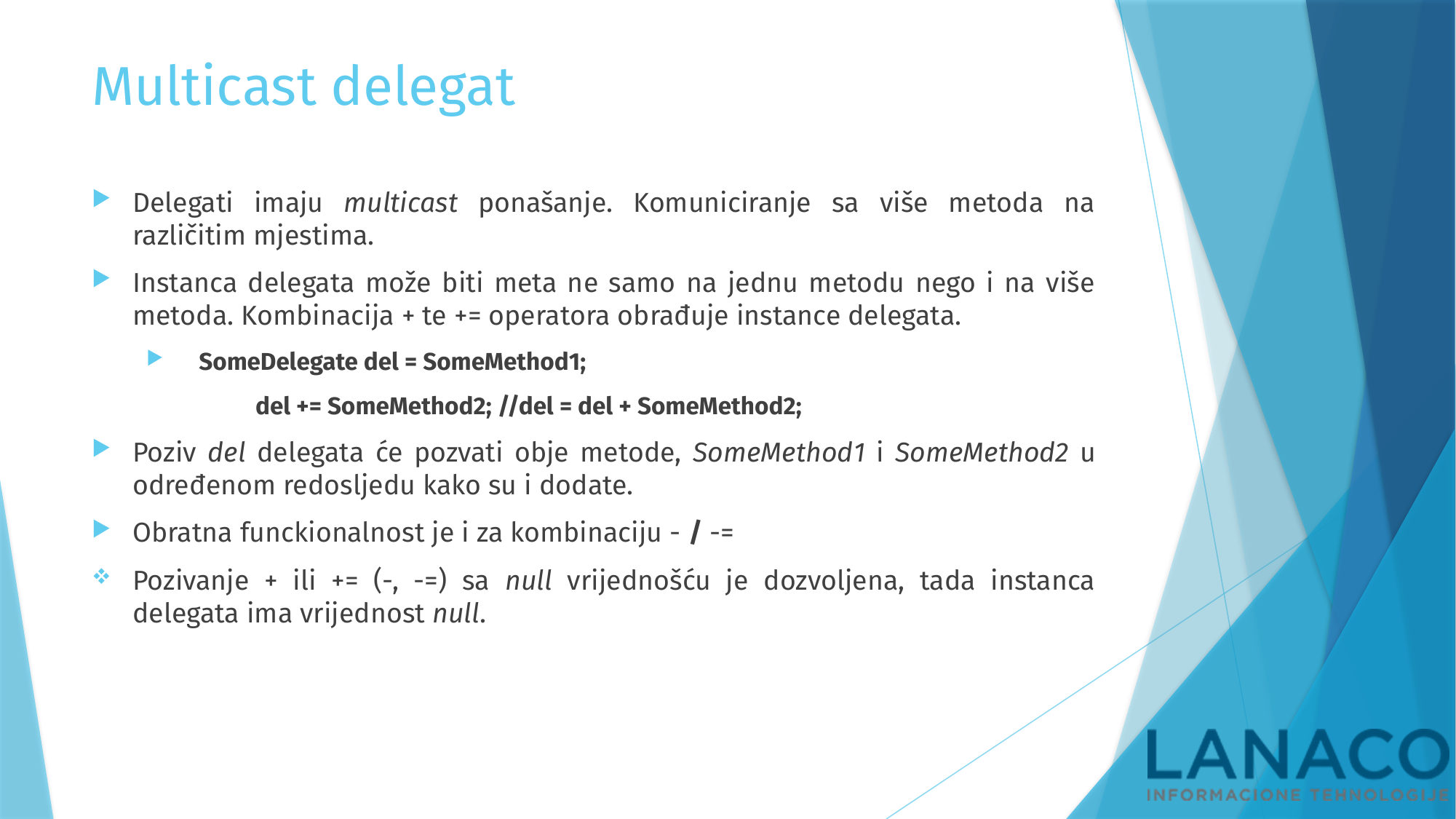

# Multicast delegat
Delegati imaju multicast ponašanje. Komuniciranje sa više metoda na različitim mjestima.
Instanca delegata može biti meta ne samo na jednu metodu nego i na više metoda. Kombinacija + te += operatora obrađuje instance delegata.
   SomeDelegate del = SomeMethod1;
	del += SomeMethod2; //del = del + SomeMethod2;
Poziv del delegata će pozvati obje metode, SomeMethod1 i SomeMethod2 u određenom redosljedu kako su i dodate.
Obratna funckionalnost je i za kombinaciju - / -=
Pozivanje + ili += (-, -=) sa null vrijednošću je dozvoljena, tada instanca delegata ima vrijednost null.